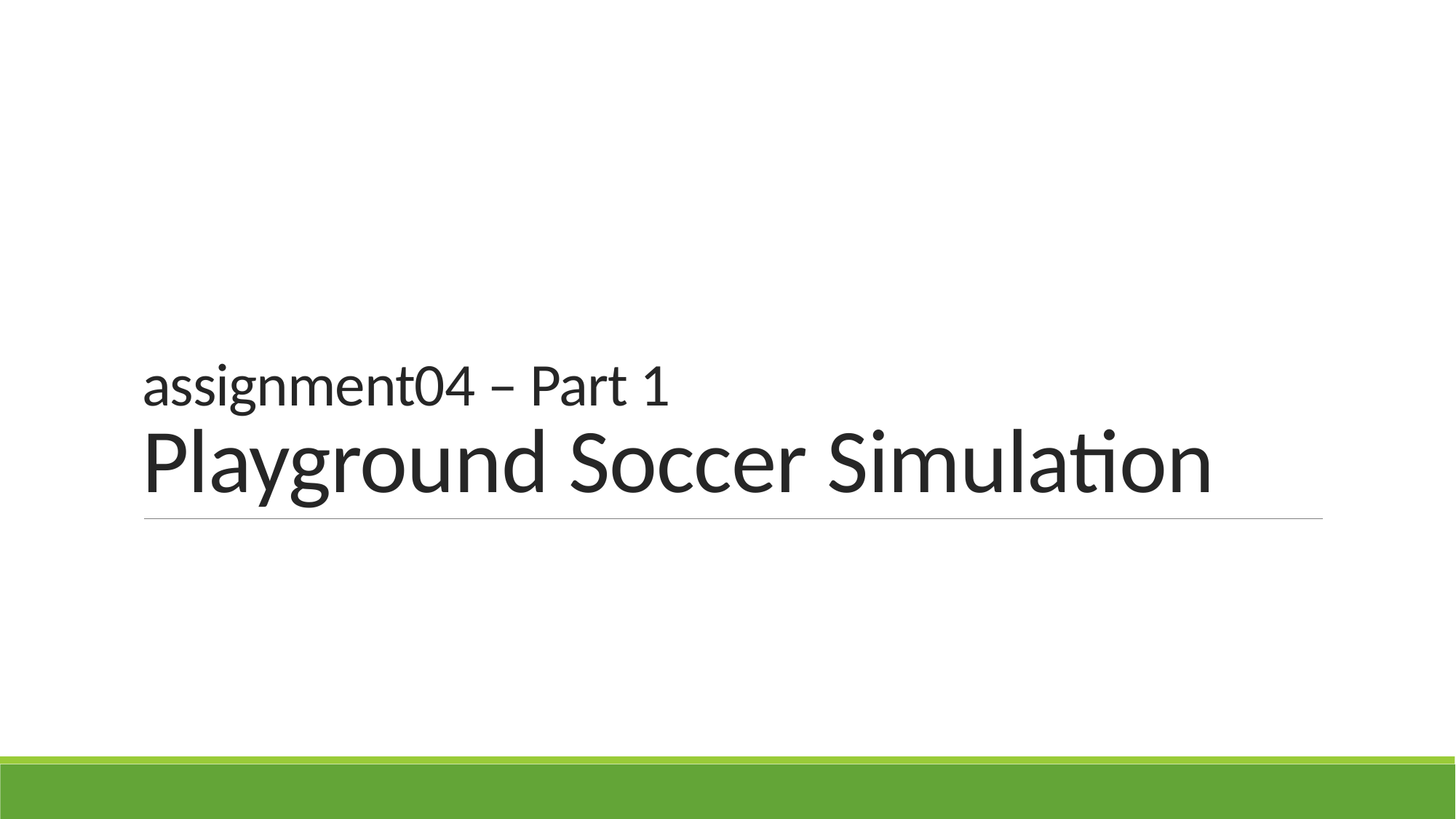

# assignment04 – Part 1 Playground Soccer Simulation